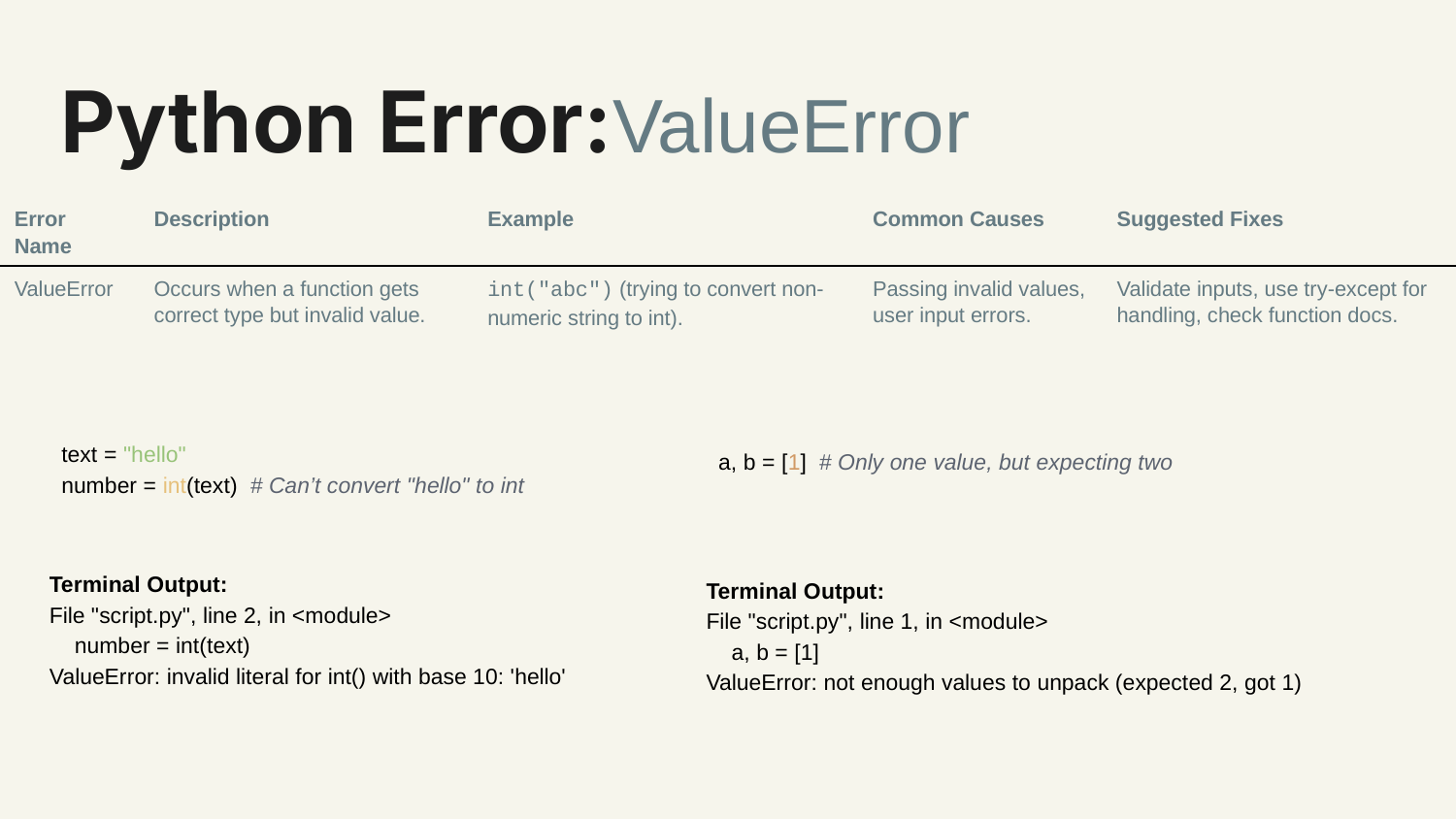

# Python Error:ValueError
| Error Name | Description | Example | Common Causes | Suggested Fixes |
| --- | --- | --- | --- | --- |
| ValueError | Occurs when a function gets correct type but invalid value. | int("abc") (trying to convert non-numeric string to int). | Passing invalid values, user input errors. | Validate inputs, use try-except for handling, check function docs. |
text = "hello"
number = int(text)  # Can’t convert "hello" to int
a, b = [1]  # Only one value, but expecting two
Terminal Output:
File "script.py", line 2, in <module>
    number = int(text)
ValueError: invalid literal for int() with base 10: 'hello'
Terminal Output:
File "script.py", line 1, in <module>
    a, b = [1]
ValueError: not enough values to unpack (expected 2, got 1)